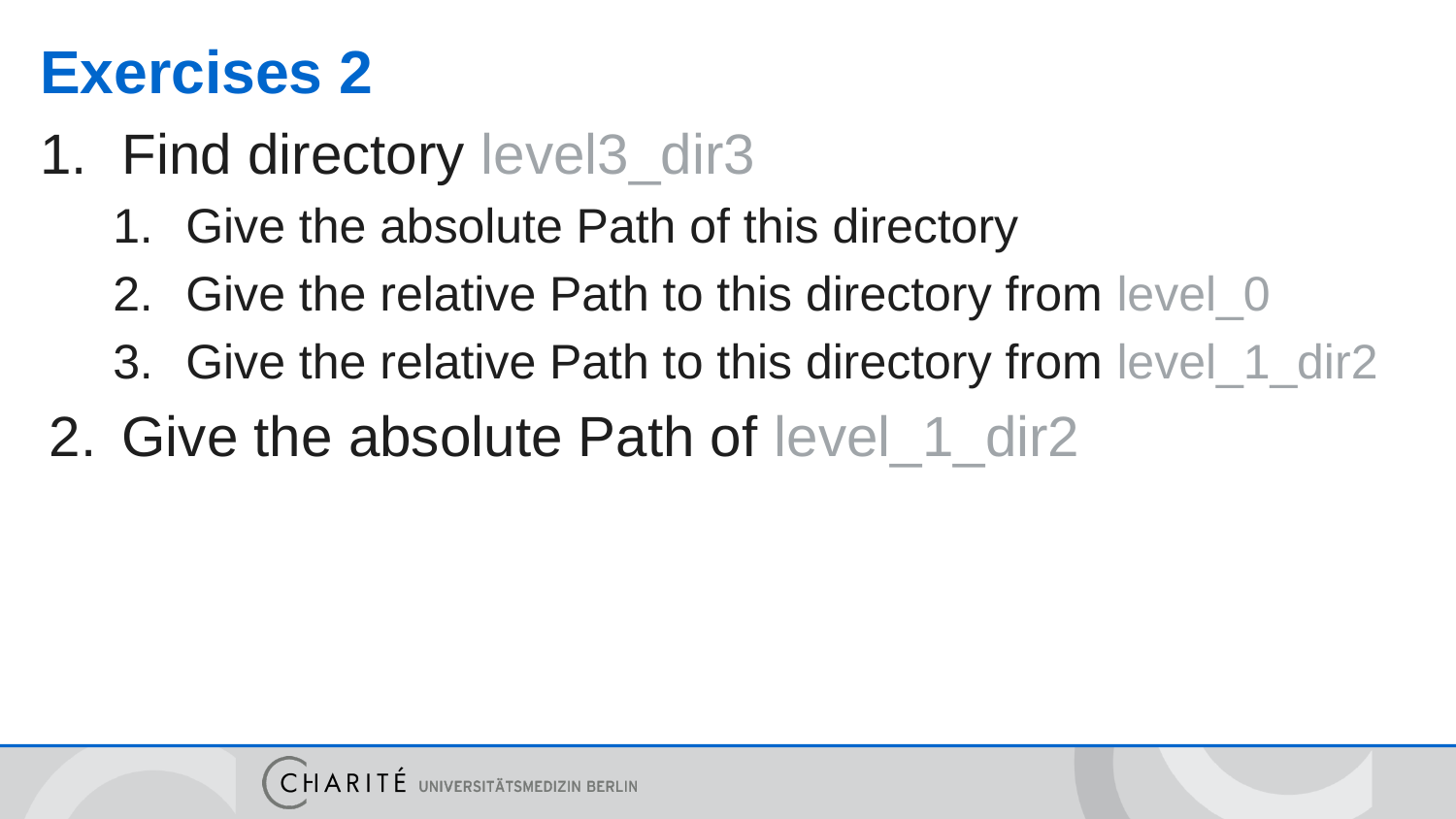

# Exercises 2
Find directory level3_dir3
Give the absolute Path of this directory
Give the relative Path to this directory from level_0
Give the relative Path to this directory from level_1_dir2
Give the absolute Path of level_1_dir2